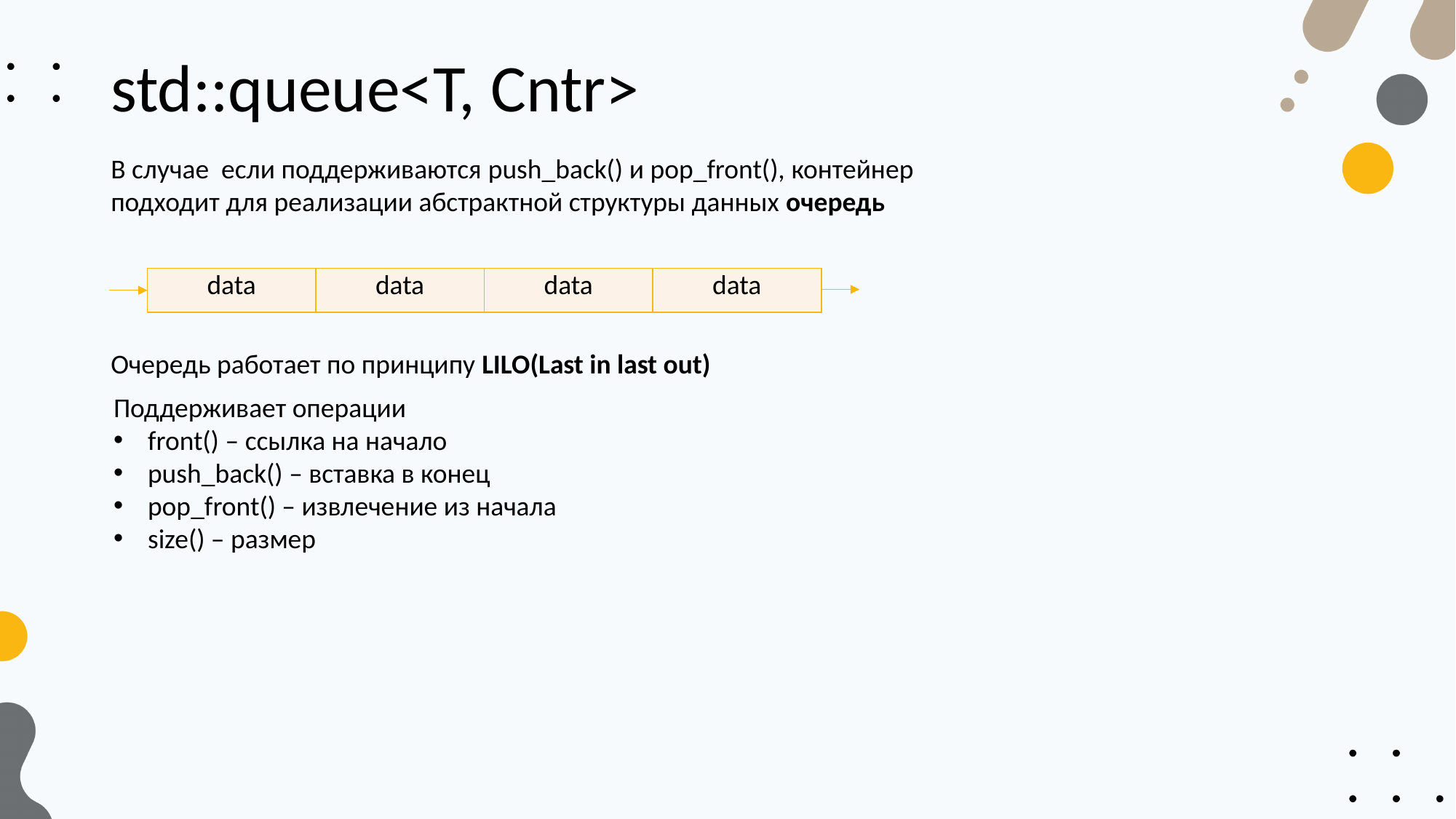

# std::queue<T, Cntr>
В случае  если поддерживаются push_back() и pop_front(), контейнер подходит для реализации абстрактной структуры данных очередь
| data | data | data | data |
| --- | --- | --- | --- |
Очередь работает по принципу LILO(Last in last out)
Поддерживает операции
front() – ссылка на начало
push_back() – вставка в конец
pop_front() – извлечение из начала
size() – размер